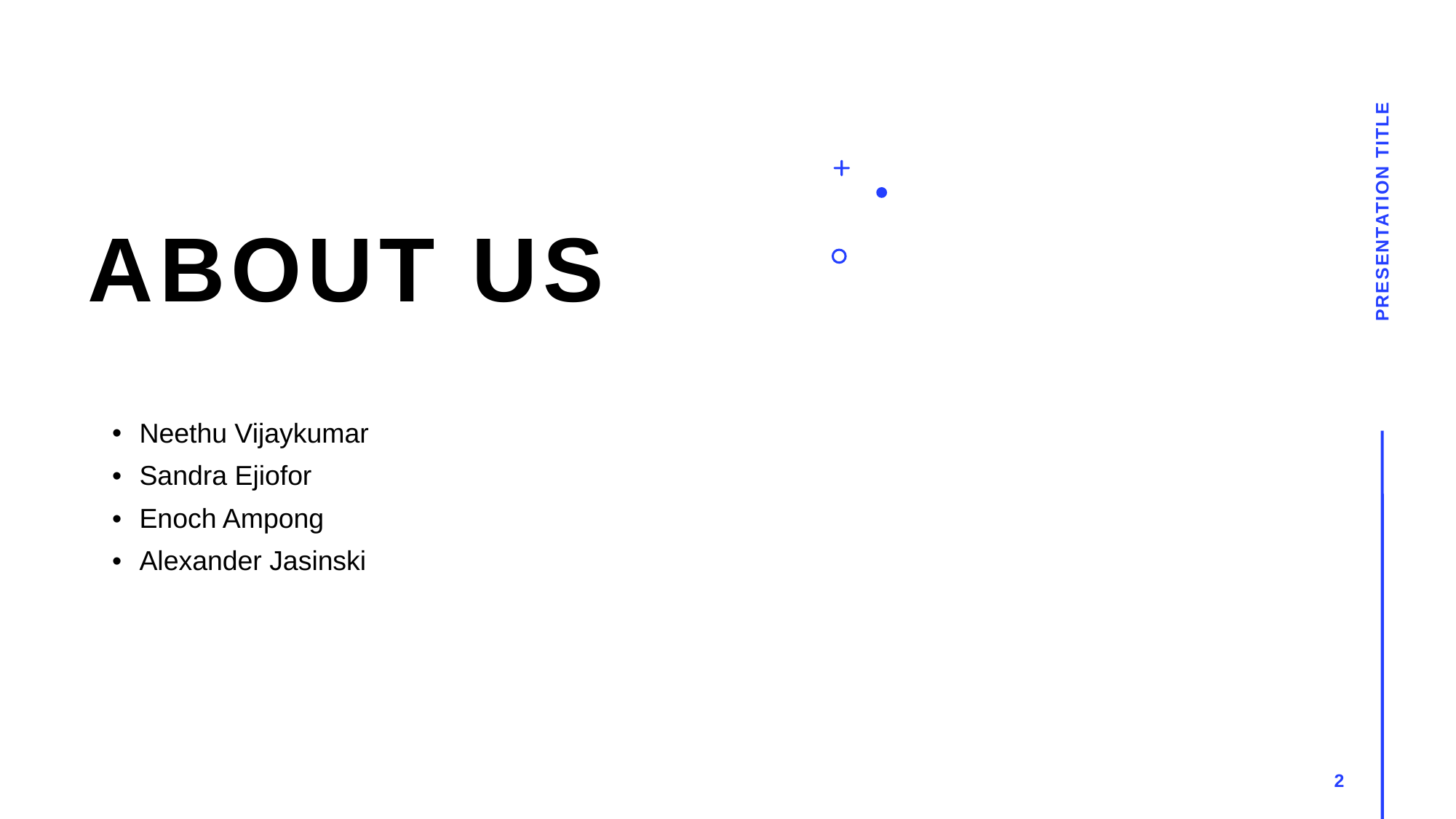

# About US

Presentation Title

Neethu Vijaykumar
Sandra Ejiofor
Enoch Ampong
Alexander Jasinski

2